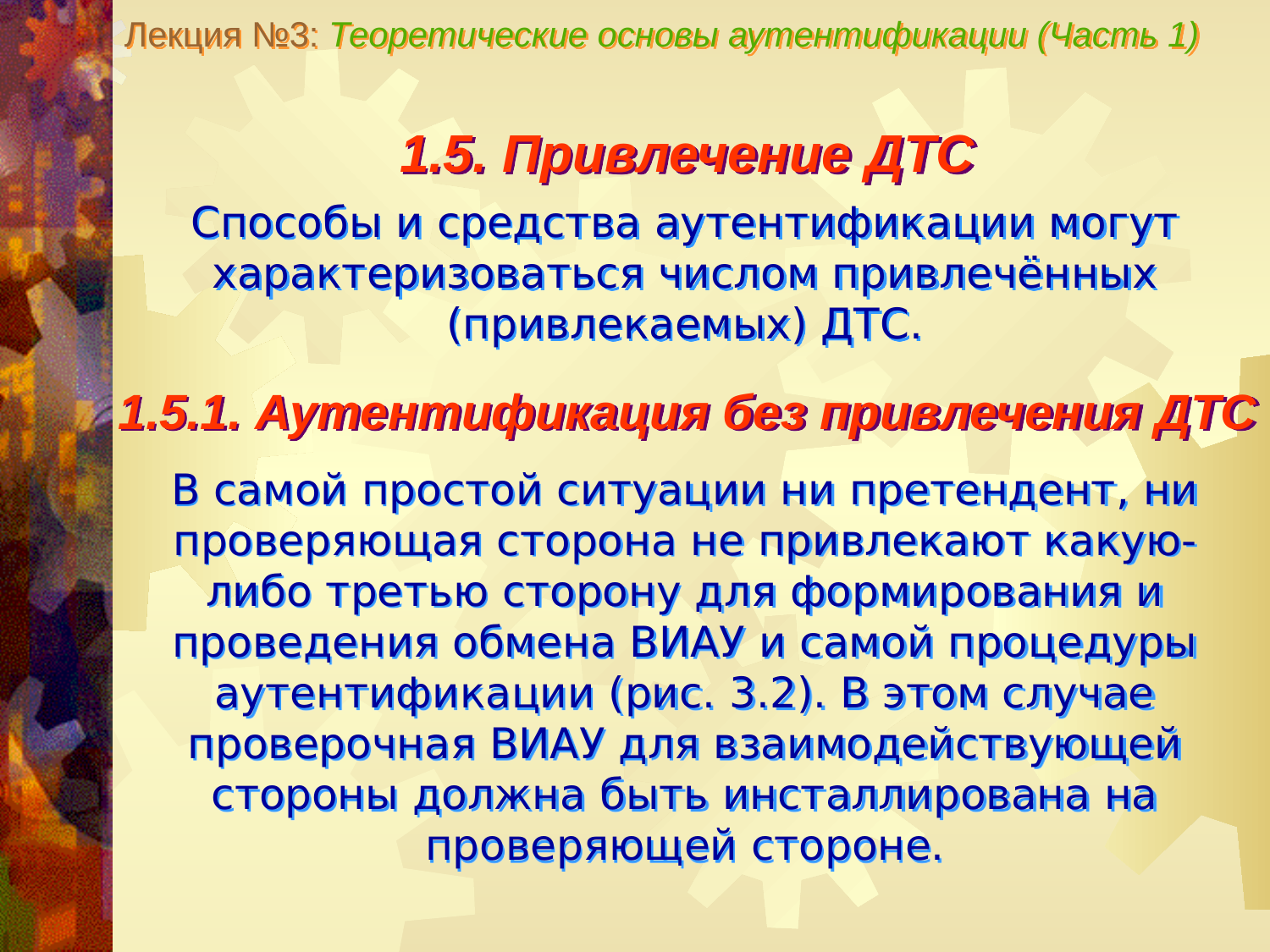

Лекция №3: Теоретические основы аутентификации (Часть 1)
1.5. Привлечение ДТС
Способы и средства аутентификации могут характеризоваться числом привлечённых (привлекаемых) ДТС.
1.5.1. Аутентификация без привлечения ДТС
В самой простой ситуации ни претендент, ни проверяющая сторона не привлекают какую-либо третью сторону для формирования и проведения обмена ВИАУ и самой процедуры аутентификации (рис. 3.2). В этом случае проверочная ВИАУ для взаимодействующей стороны должна быть инсталлирована на проверяющей стороне.